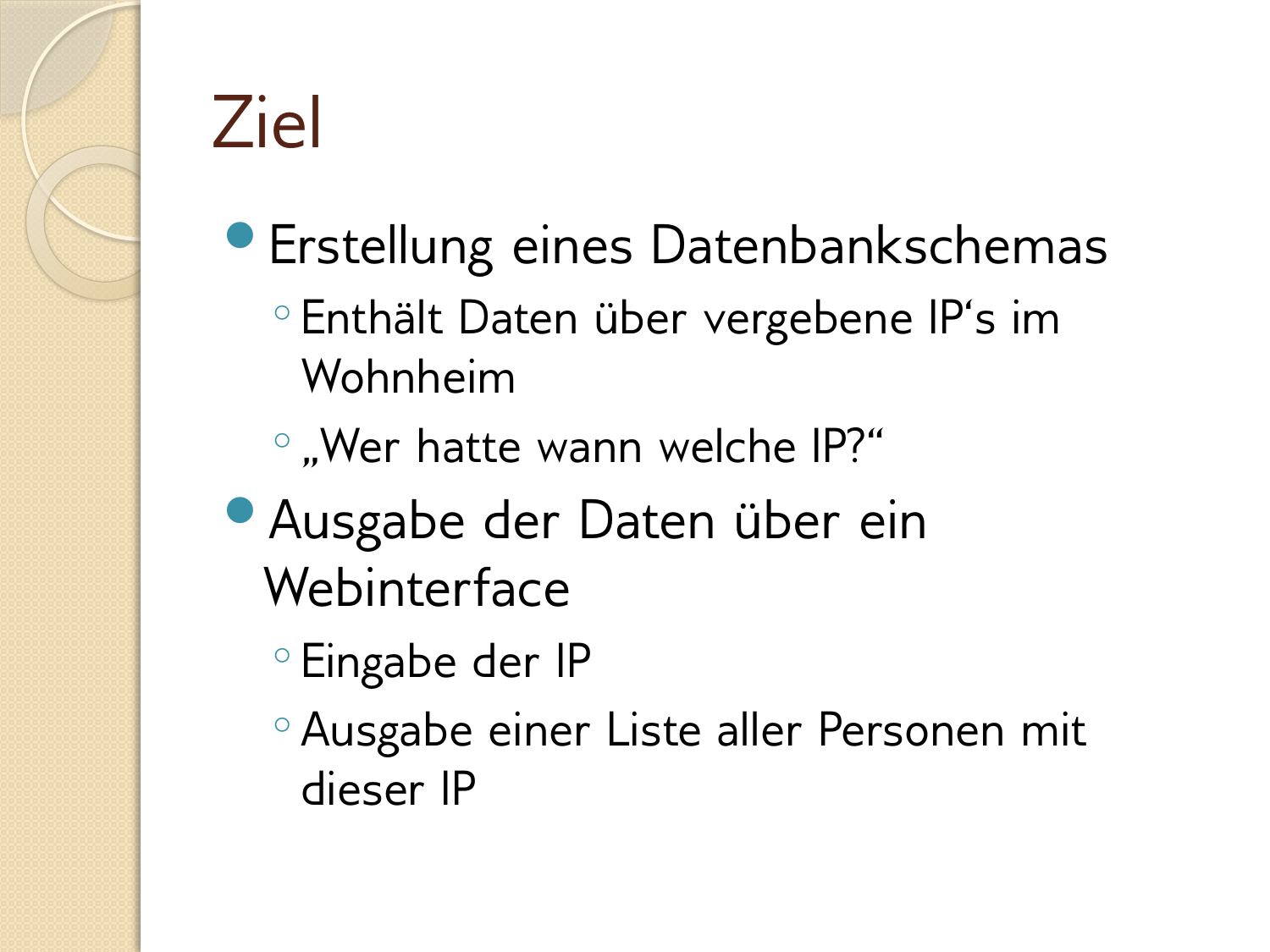

# Ziel
Erstellung eines Datenbankschemas
Enthält Daten über vergebene IP‘s im Wohnheim
„Wer hatte wann welche IP?“
Ausgabe der Daten über ein Webinterface
Eingabe der IP
Ausgabe einer Liste aller Personen mit dieser IP